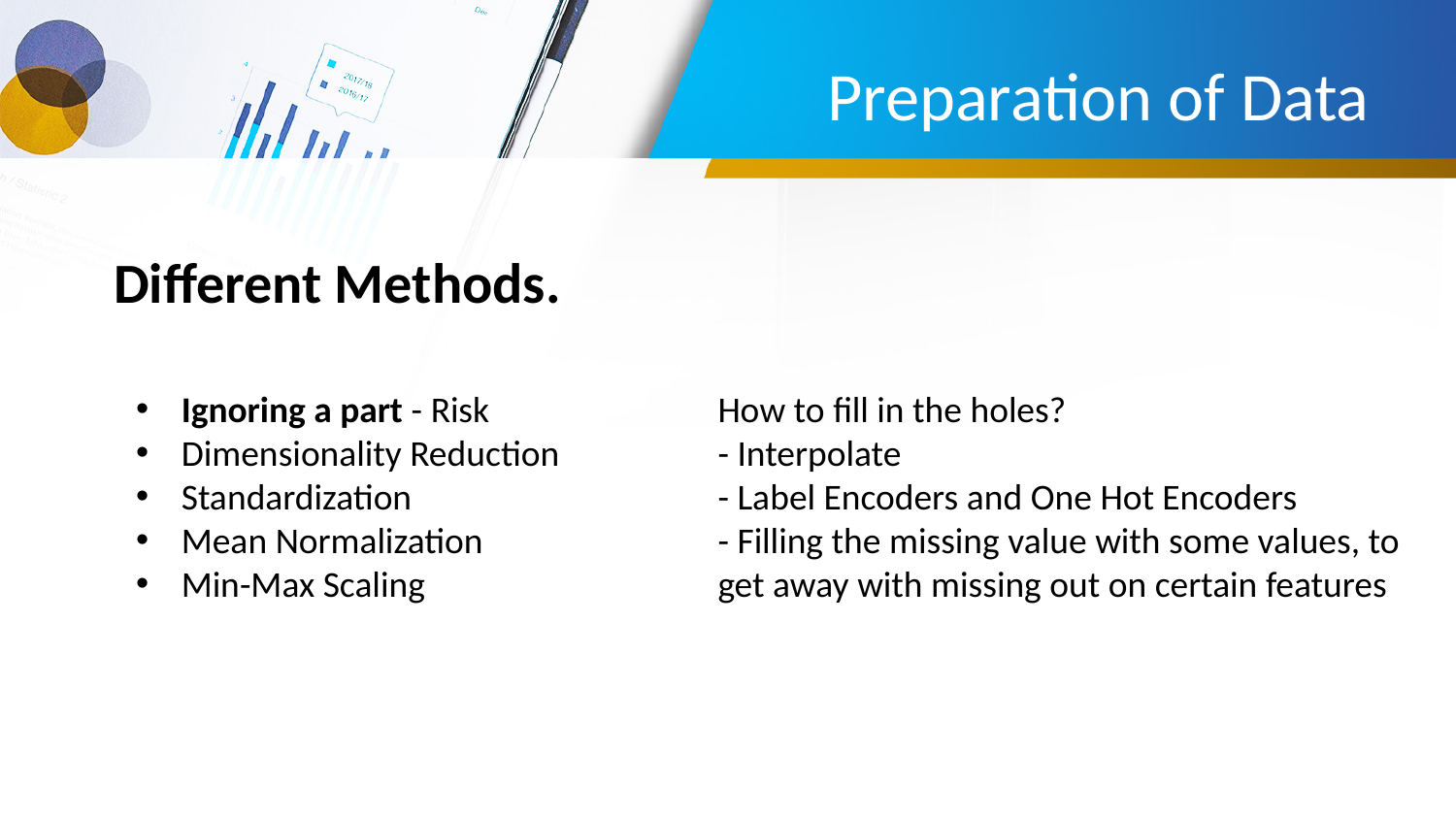

# Preparation of Data
Different Methods.
Ignoring a part - Risk
Dimensionality Reduction
Standardization
Mean Normalization
Min-Max Scaling
How to fill in the holes?
- Interpolate
- Label Encoders and One Hot Encoders
- Filling the missing value with some values, to get away with missing out on certain features